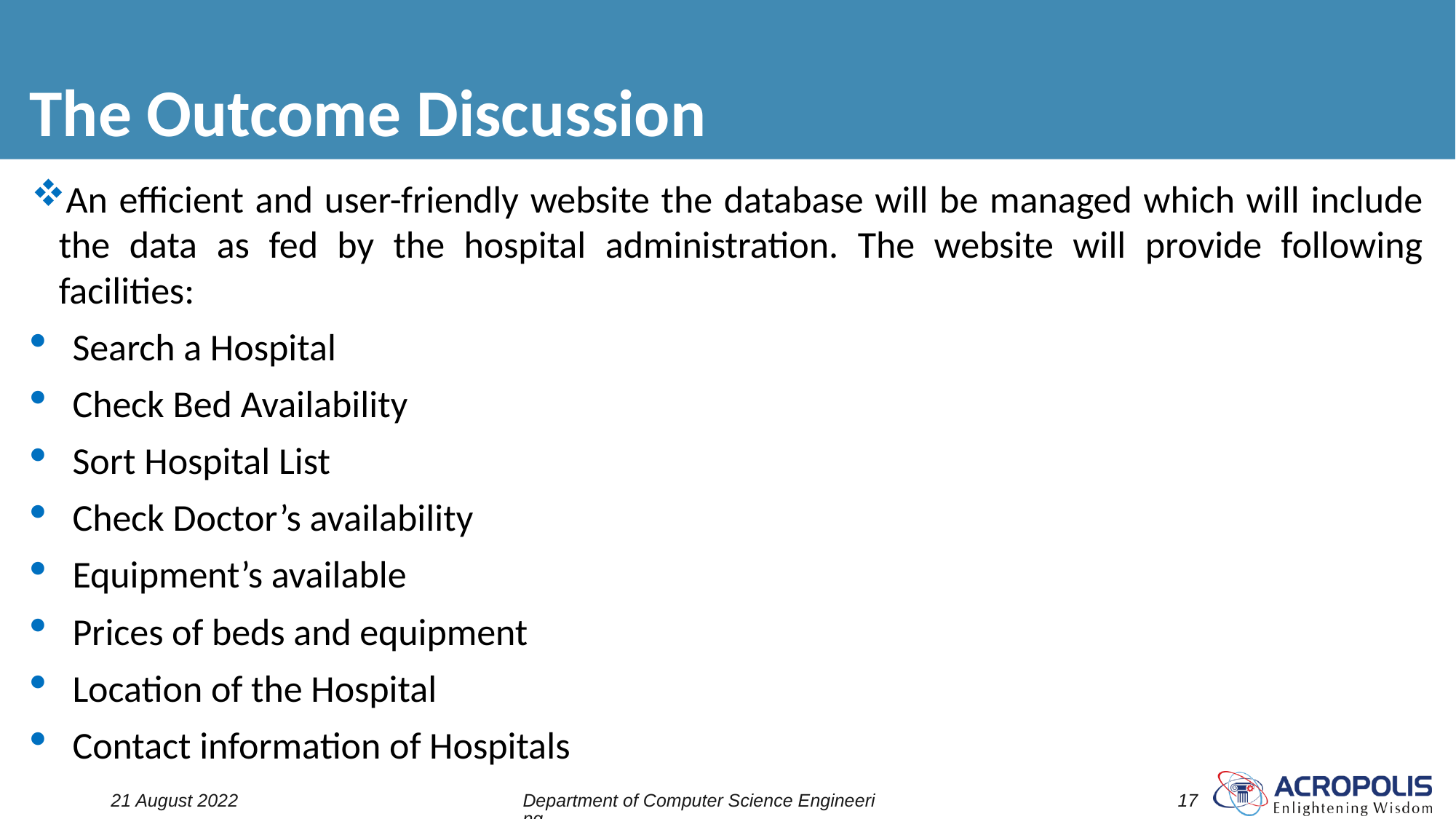

# The Outcome Discussion
An efficient and user-friendly website the database will be managed which will include the data as fed by the hospital administration. The website will provide following facilities:
Search a Hospital
Check Bed Availability
Sort Hospital List
Check Doctor’s availability
Equipment’s available
Prices of beds and equipment
Location of the Hospital
Contact information of Hospitals
21 August 2022
Department of Computer Science Engineering
17